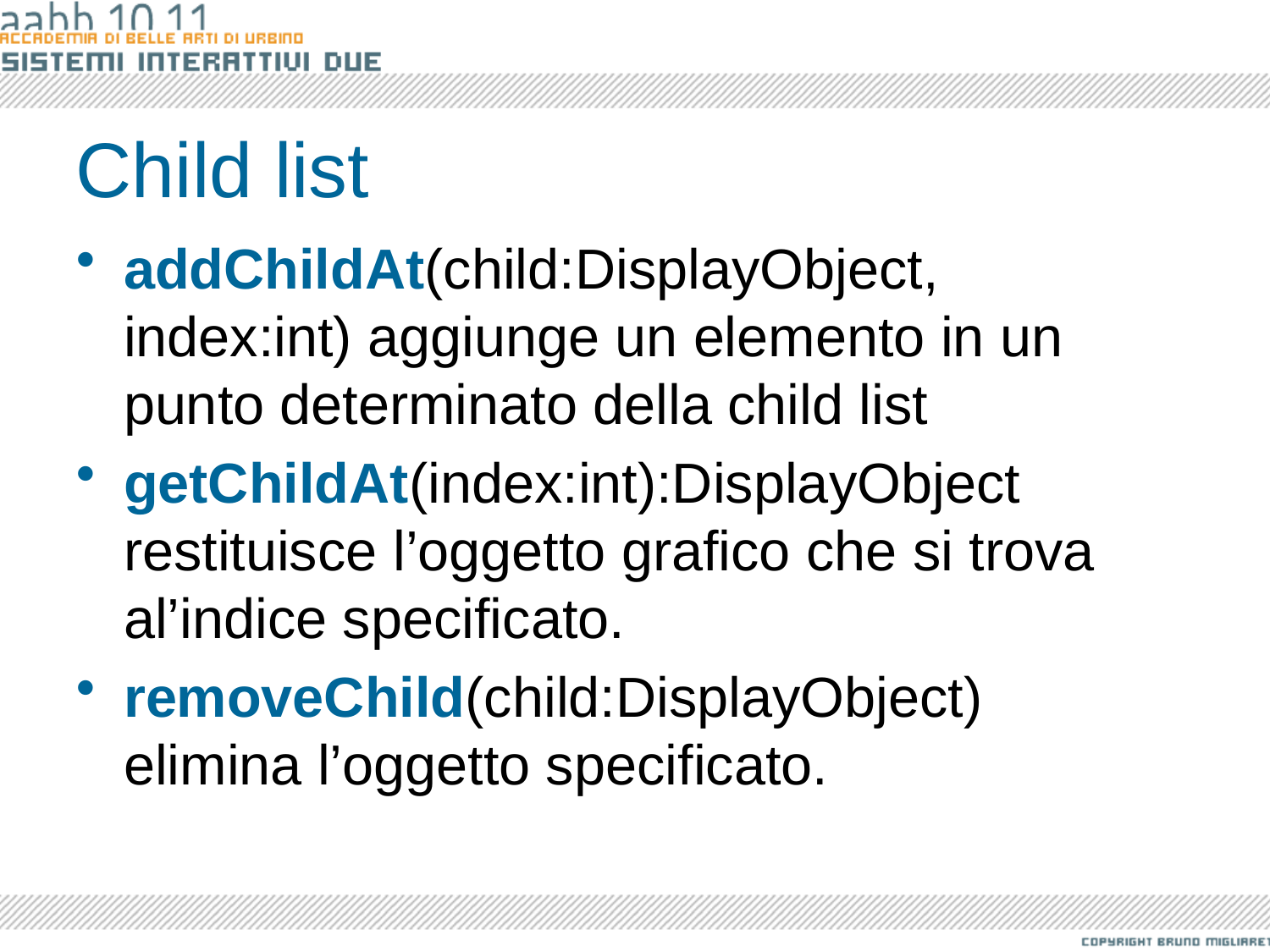

Child list
addChildAt(child:DisplayObject, index:int) aggiunge un elemento in un punto determinato della child list
getChildAt(index:int):DisplayObject restituisce l’oggetto grafico che si trova al’indice specificato.
removeChild(child:DisplayObject) elimina l’oggetto specificato.